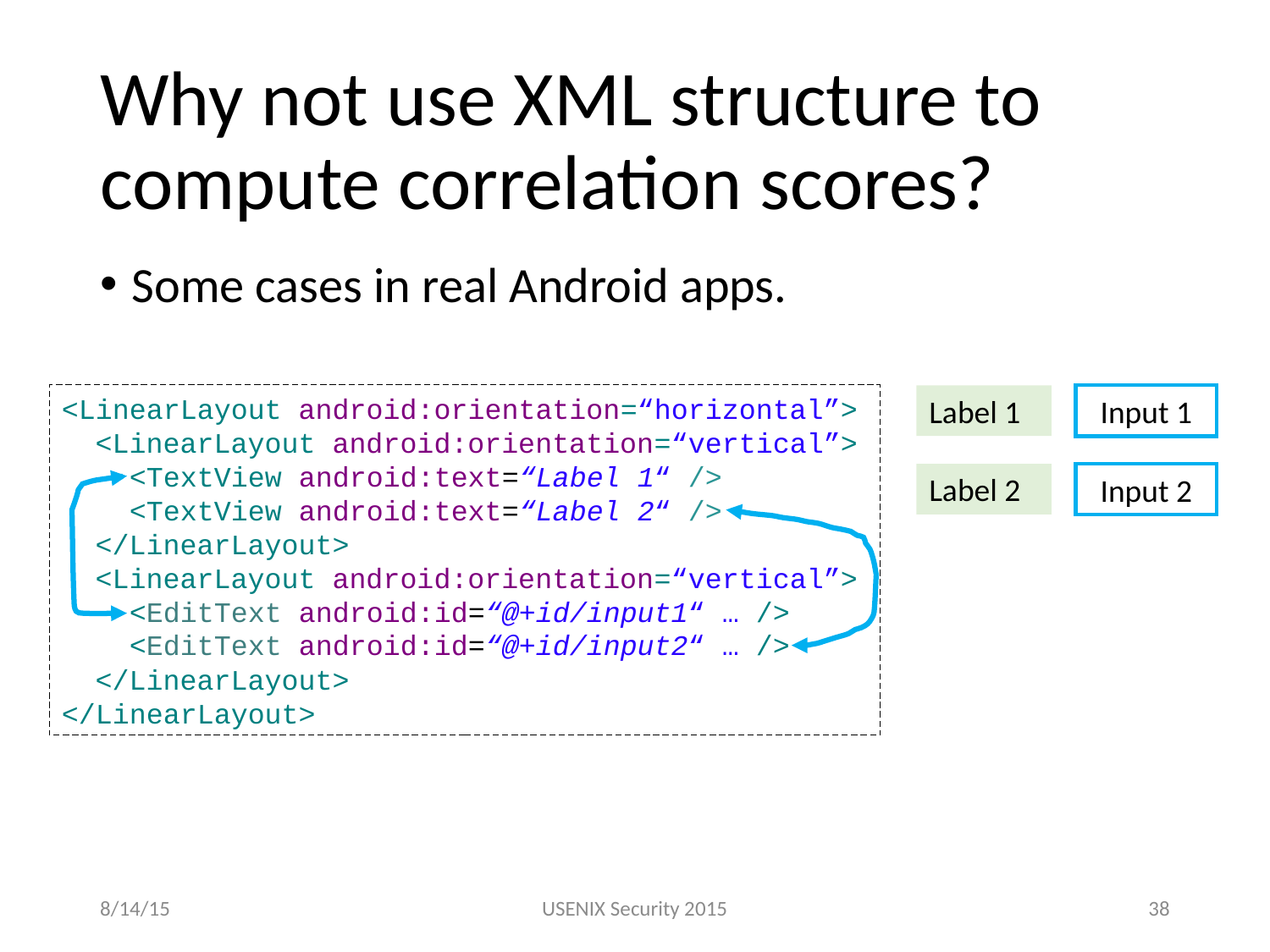

# Why not use XML structure to compute correlation scores?
Some cases in real Android apps.
<LinearLayout android:orientation=“horizontal”>
  <LinearLayout android:orientation=“vertical”>
    <TextView android:text=“Label 1“ />
    <TextView android:text=“Label 2“ />
  </LinearLayout>
  <LinearLayout android:orientation=“vertical”>
    <EditText android:id=“@+id/input1“ … />
    <EditText android:id=“@+id/input2“ … />
  </LinearLayout>
</LinearLayout>
Input 1
Label 1
Input 2
Label 2

8/14/15
USENIX Security 2015
38